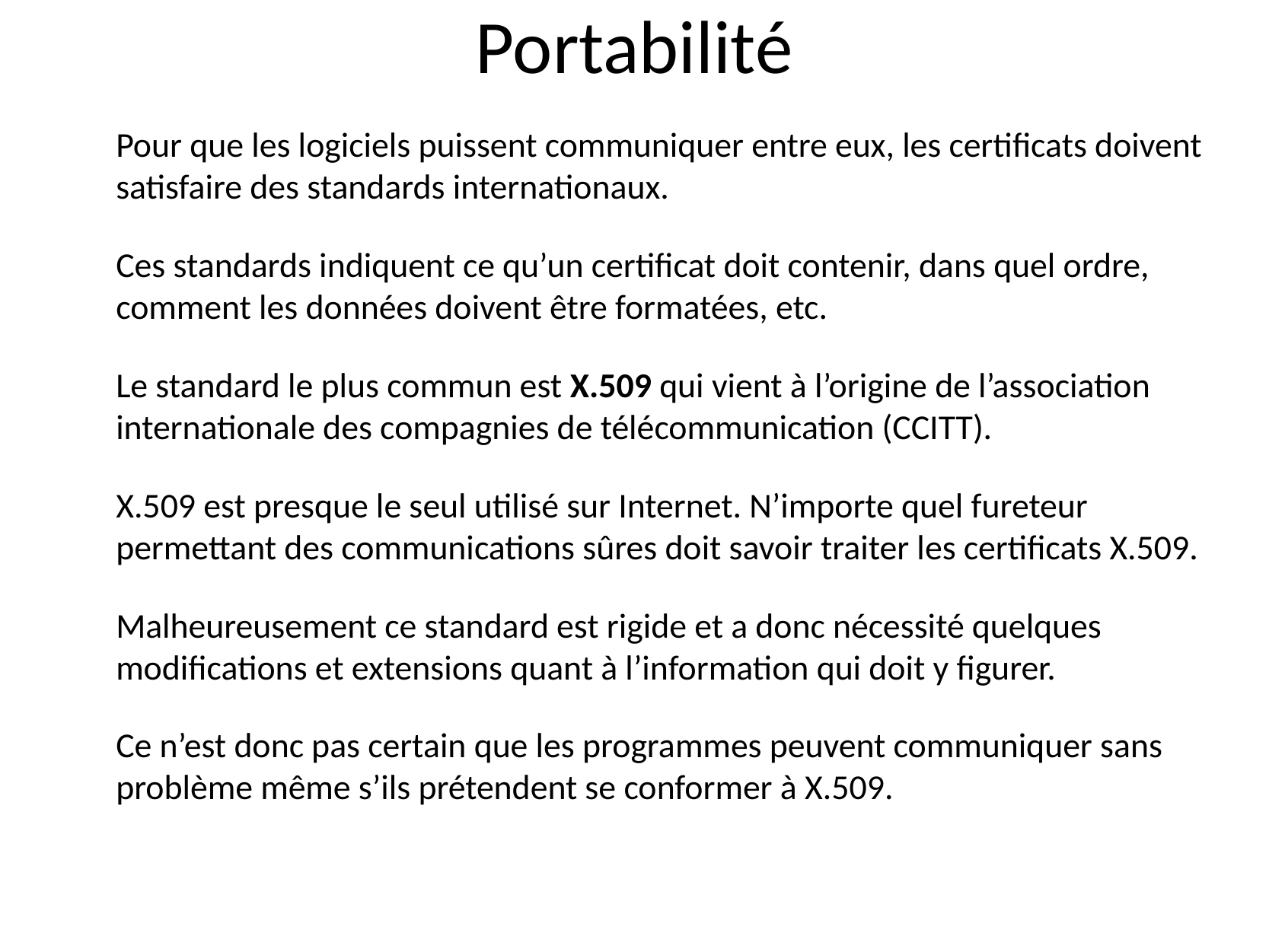

# Portabilité
Pour que les logiciels puissent communiquer entre eux, les certificats doivent satisfaire des standards internationaux.
Ces standards indiquent ce qu’un certificat doit contenir, dans quel ordre, comment les données doivent être formatées, etc.
Le standard le plus commun est X.509 qui vient à l’origine de l’association internationale des compagnies de télécommunication (CCITT).
X.509 est presque le seul utilisé sur Internet. N’importe quel fureteur permettant des communications sûres doit savoir traiter les certificats X.509.
Malheureusement ce standard est rigide et a donc nécessité quelques modifications et extensions quant à l’information qui doit y figurer.
Ce n’est donc pas certain que les programmes peuvent communiquer sans problème même s’ils prétendent se conformer à X.509.